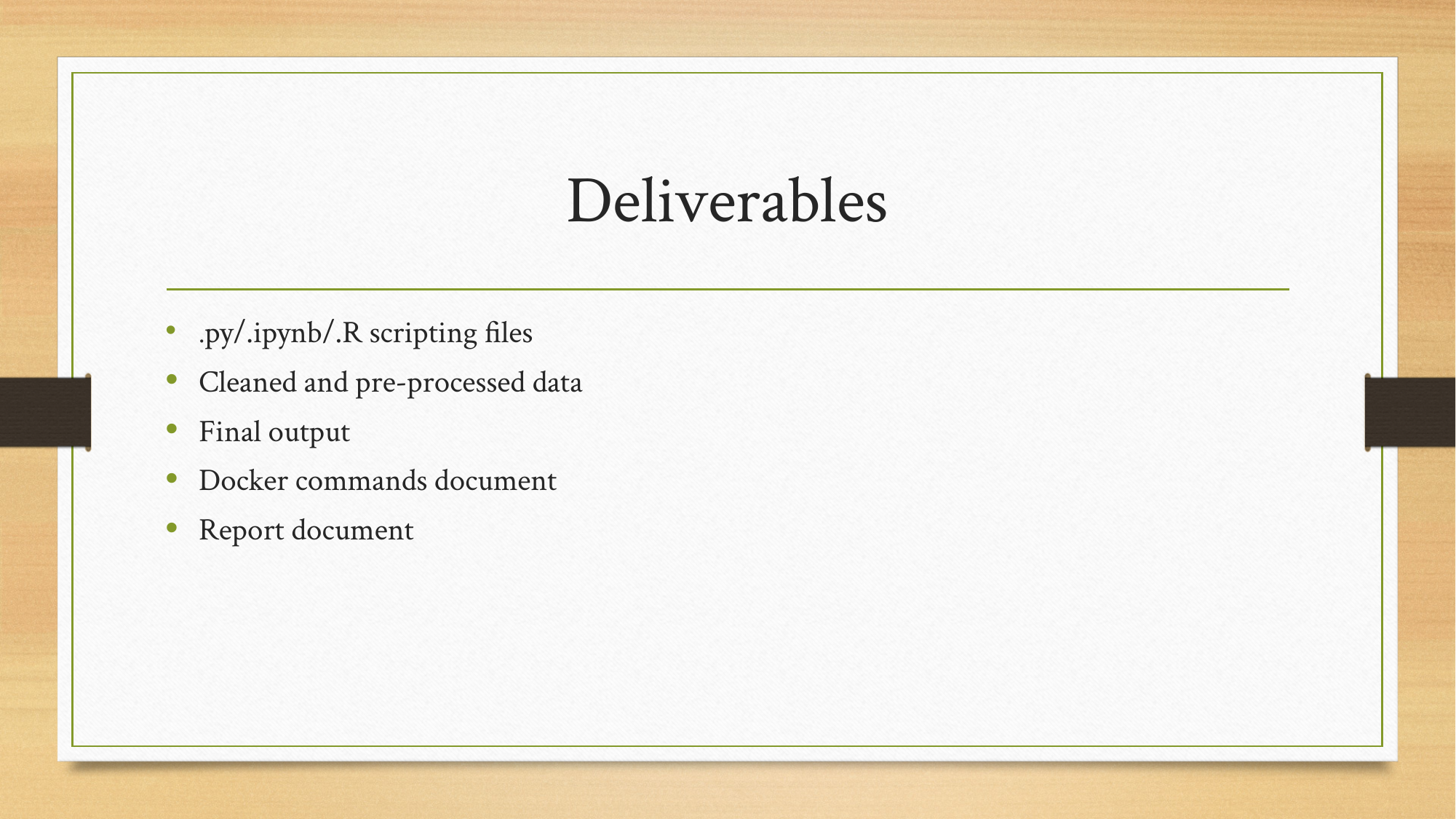

# Deliverables
.py/.ipynb/.R scripting files
Cleaned and pre-processed data
Final output
Docker commands document
Report document